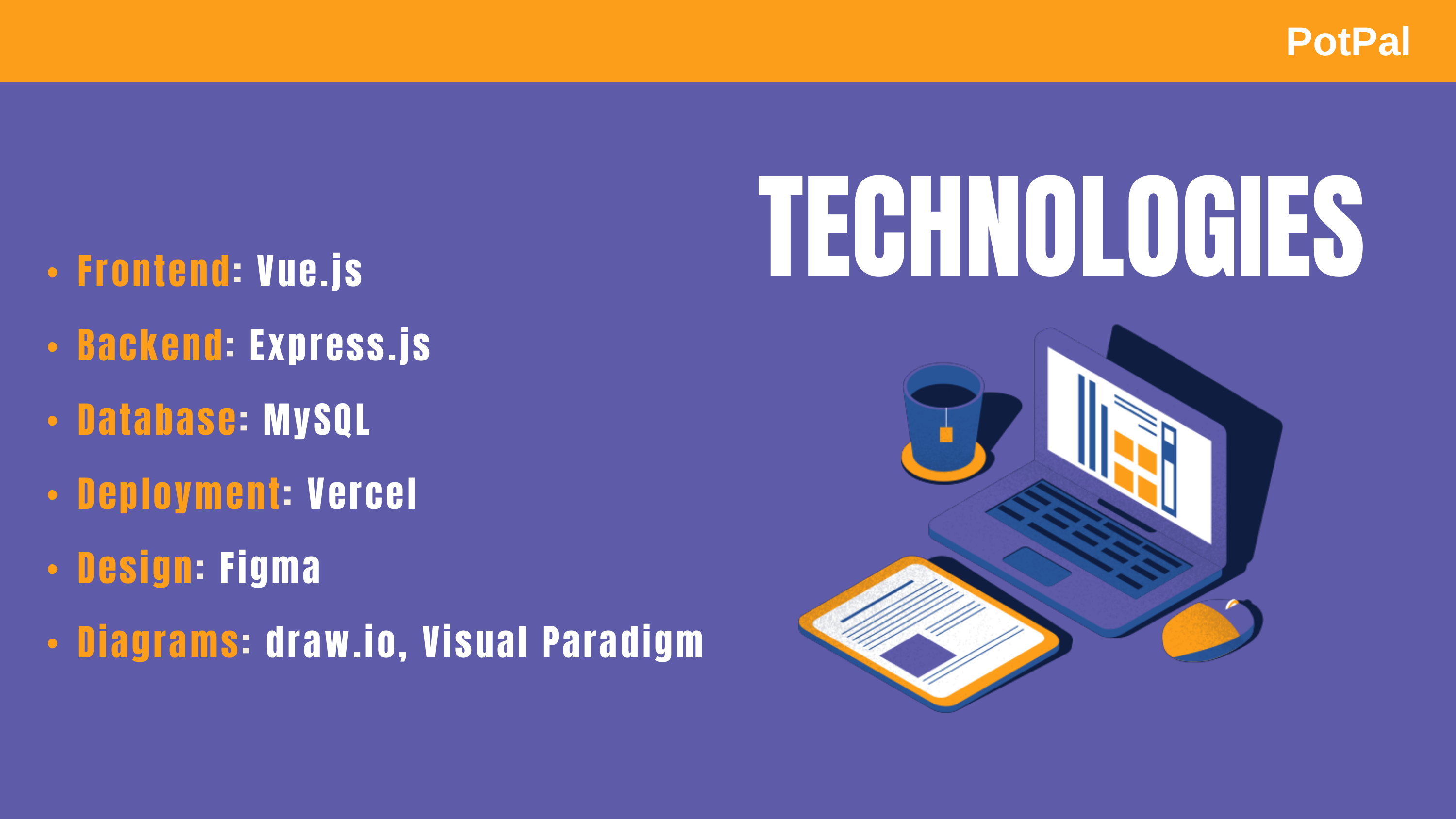

PotPal
TECHNOLOGIES
Frontend: Vue.js
Backend: Express.js
Database: MySQL
Deployment: Vercel
Design: Figma
Diagrams: draw.io, Visual Paradigm